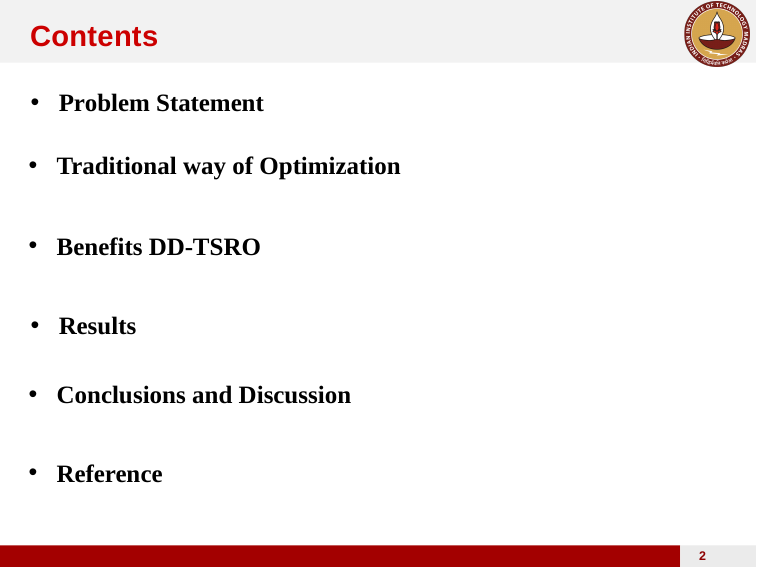

# Contents
Problem Statement
Traditional way of Optimization
Benefits DD-TSRO
Results
Conclusions and Discussion
Reference

2